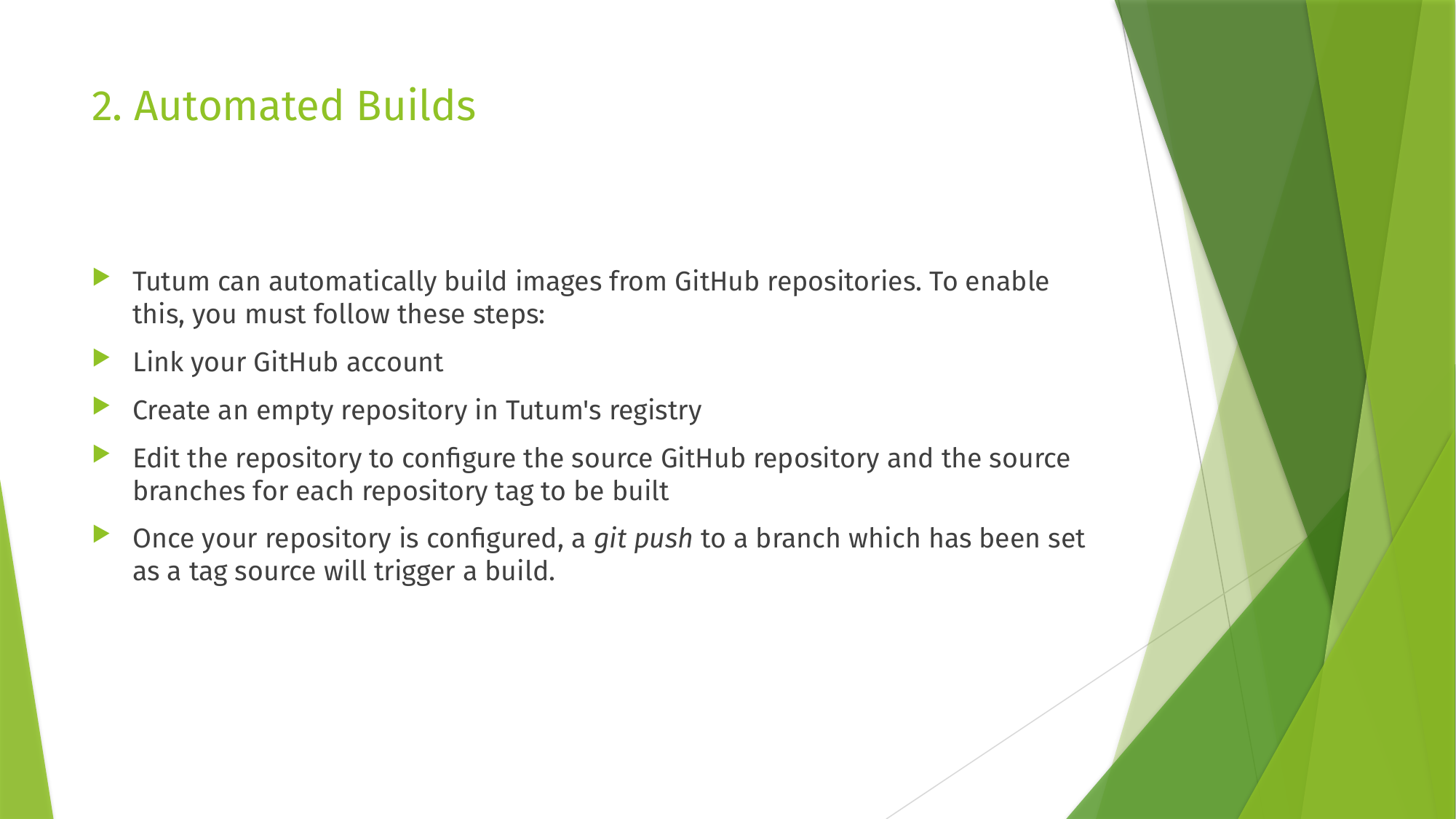

# 2. Automated Builds
Tutum can automatically build images from GitHub repositories. To enable this, you must follow these steps:
Link your GitHub account
Create an empty repository in Tutum's registry
Edit the repository to configure the source GitHub repository and the source branches for each repository tag to be built
Once your repository is configured, a git push to a branch which has been set as a tag source will trigger a build.